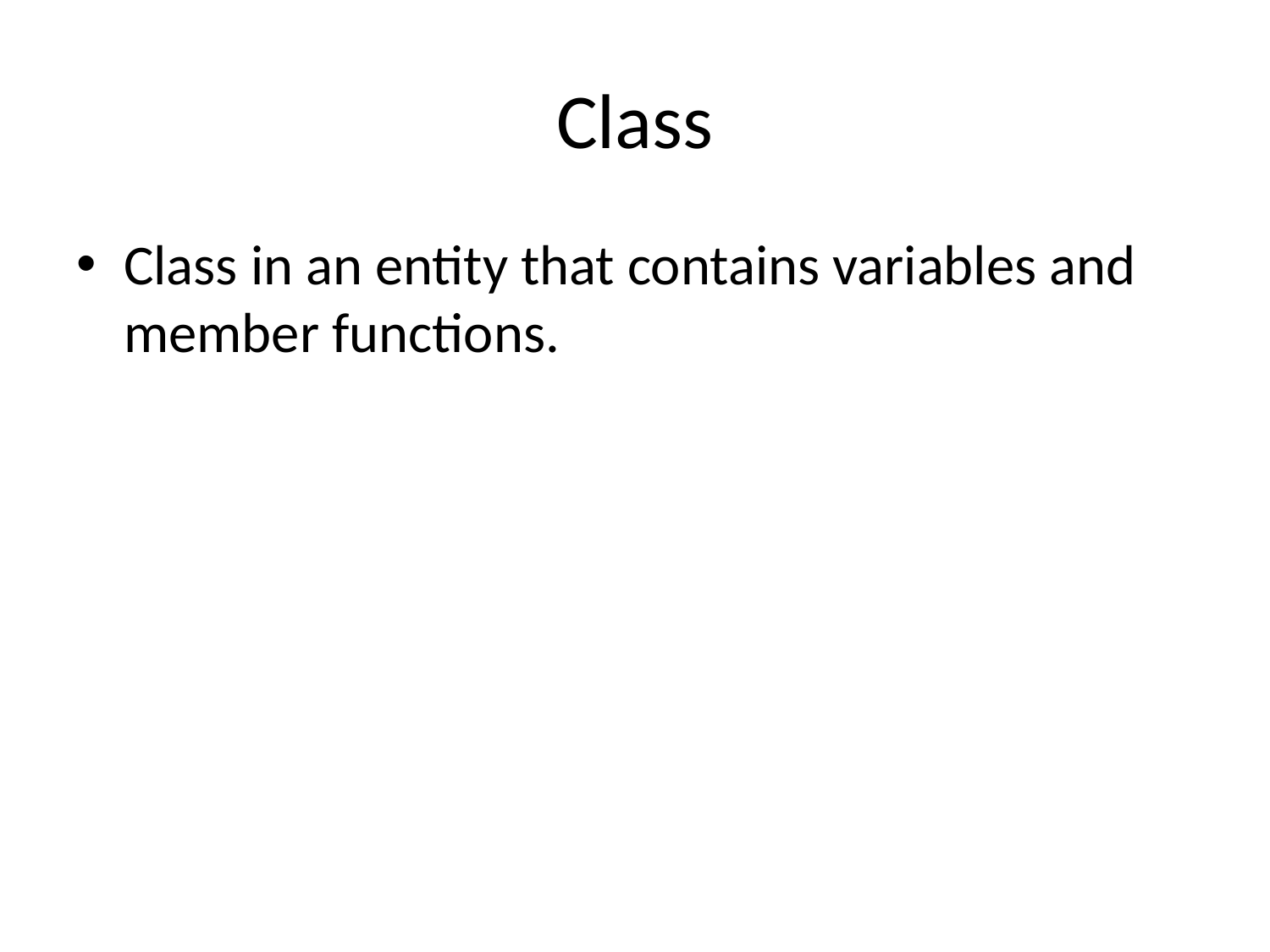

# Class
Class in an entity that contains variables and member functions.